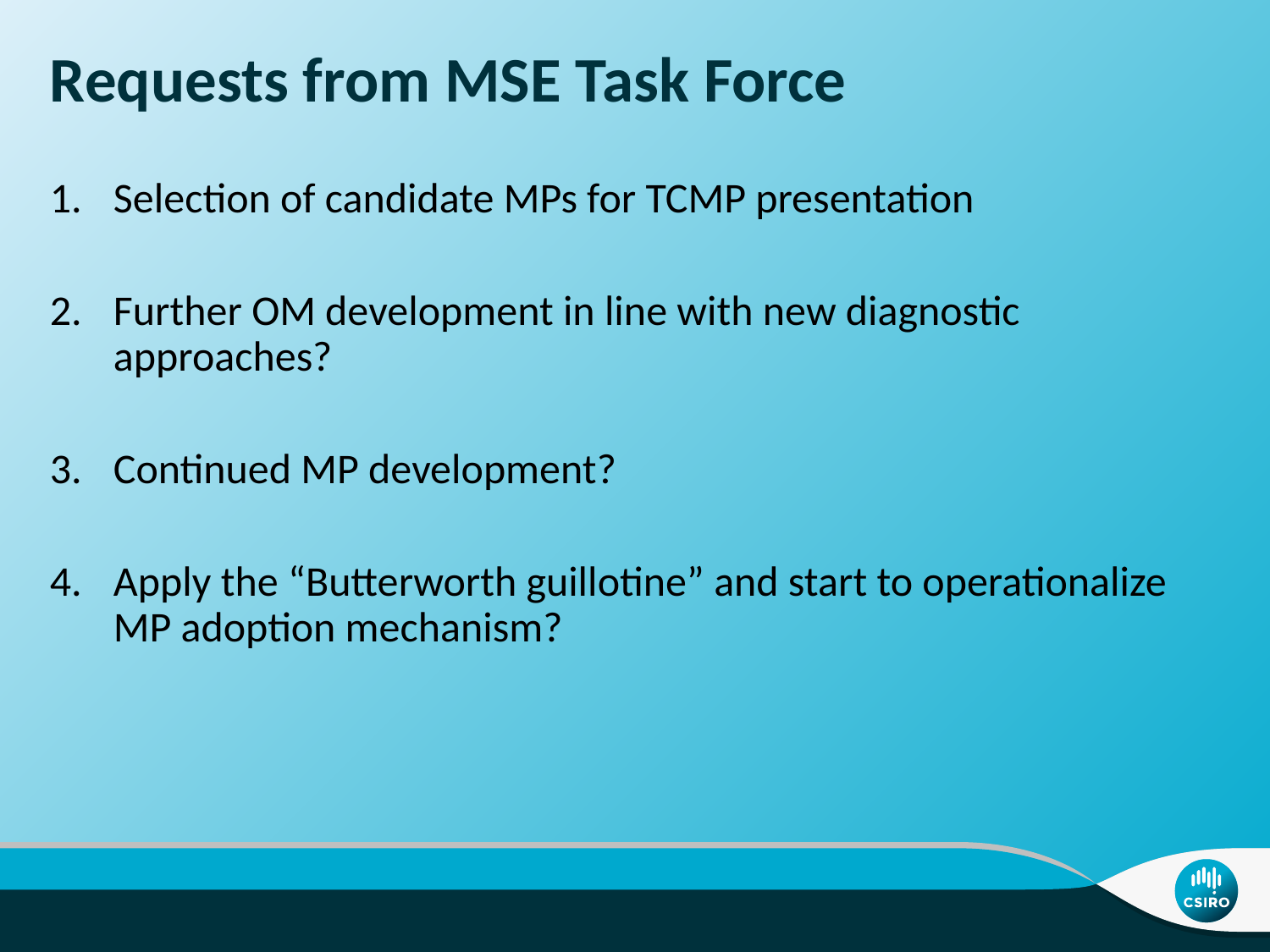

# Requests from MSE Task Force
Selection of candidate MPs for TCMP presentation

Further OM development in line with new diagnostic approaches?

Continued MP development?

Apply the “Butterworth guillotine” and start to operationalize MP adoption mechanism?